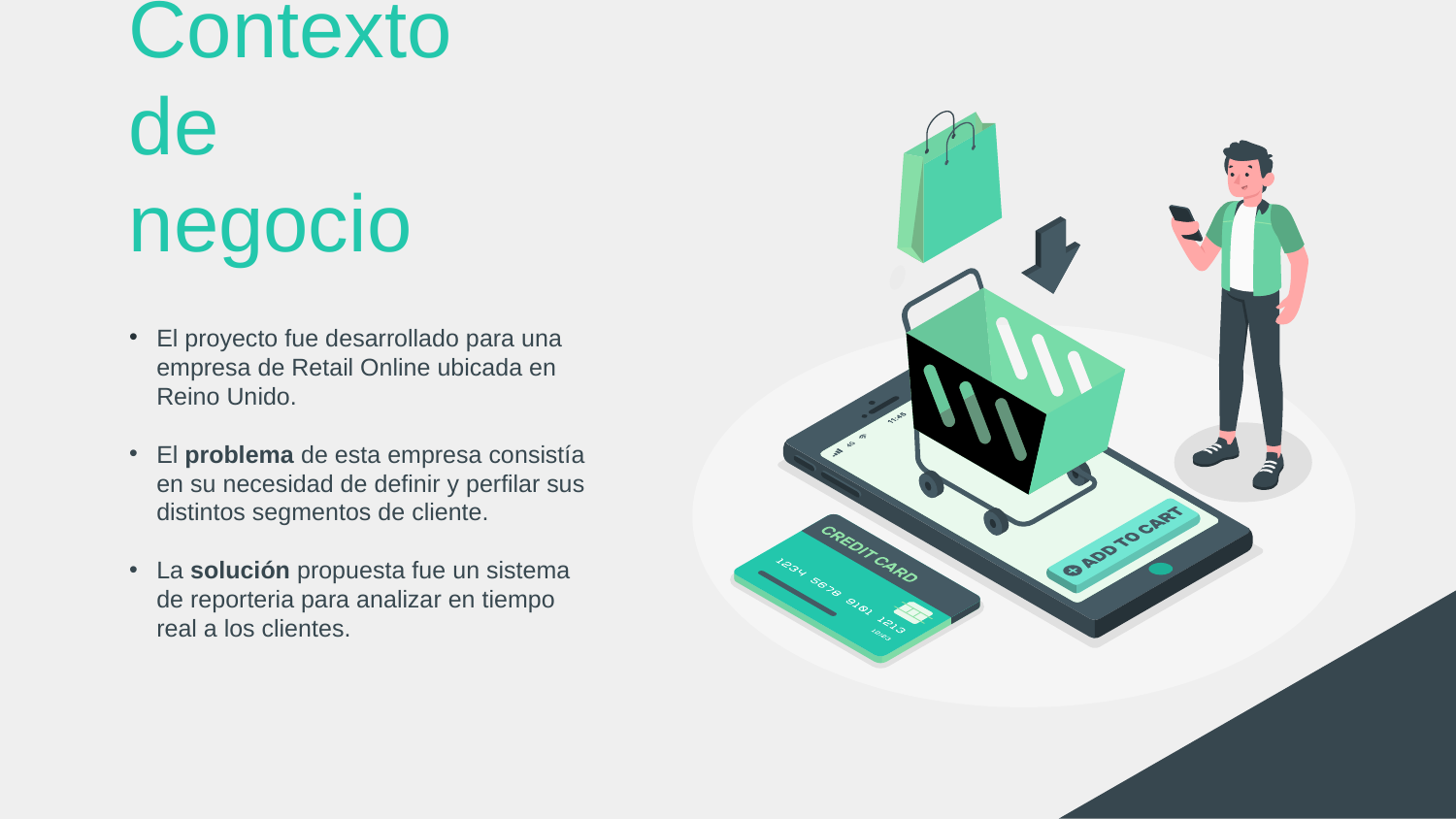

# Contexto de negocio

El proyecto fue desarrollado para una empresa de Retail Online ubicada en Reino Unido.

El problema de esta empresa consistía en su necesidad de definir y perfilar sus distintos segmentos de cliente.

La solución propuesta fue un sistema de reporteria para analizar en tiempo real a los clientes.